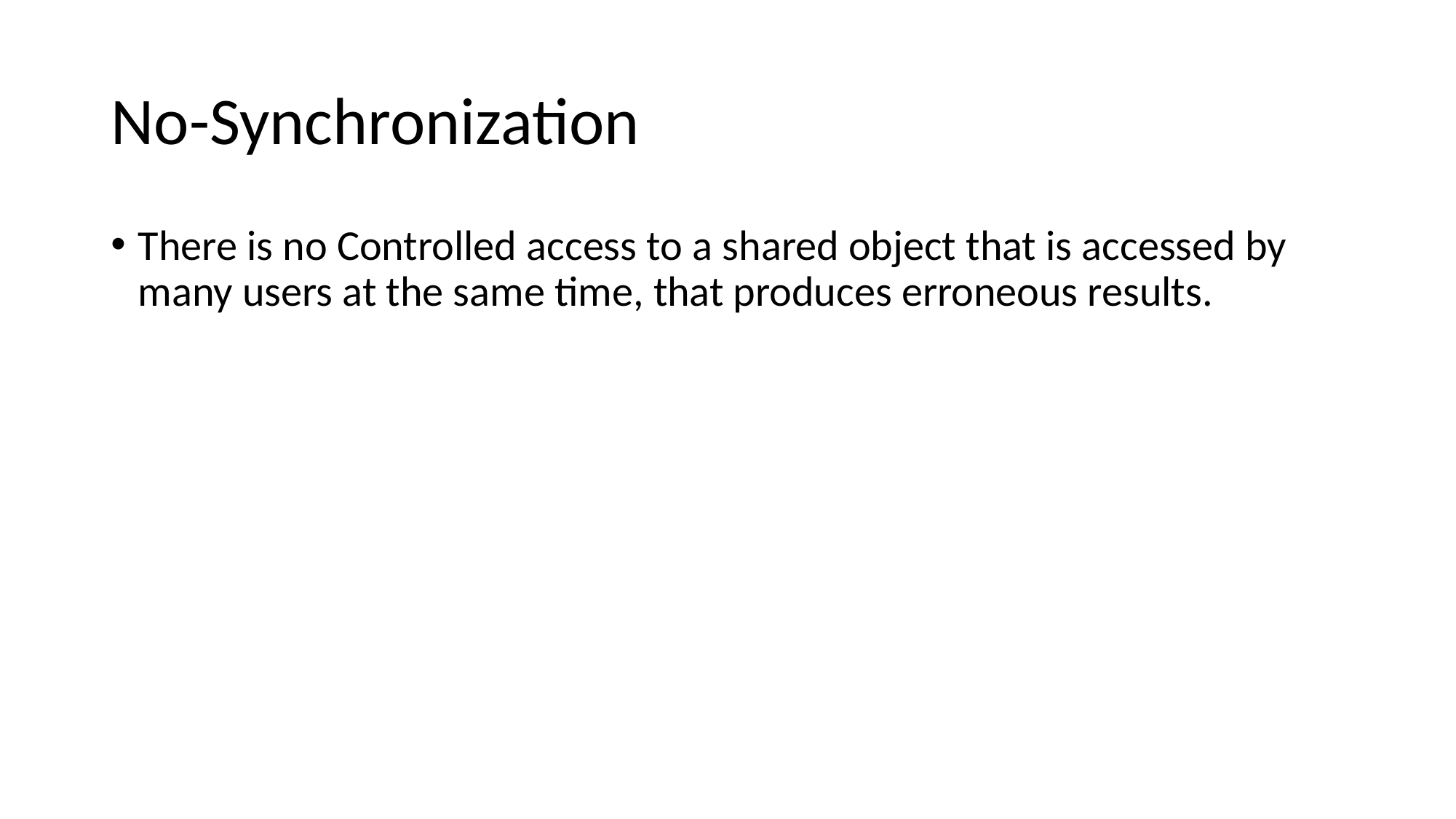

# No-Synchronization
There is no Controlled access to a shared object that is accessed by many users at the same time, that produces erroneous results.